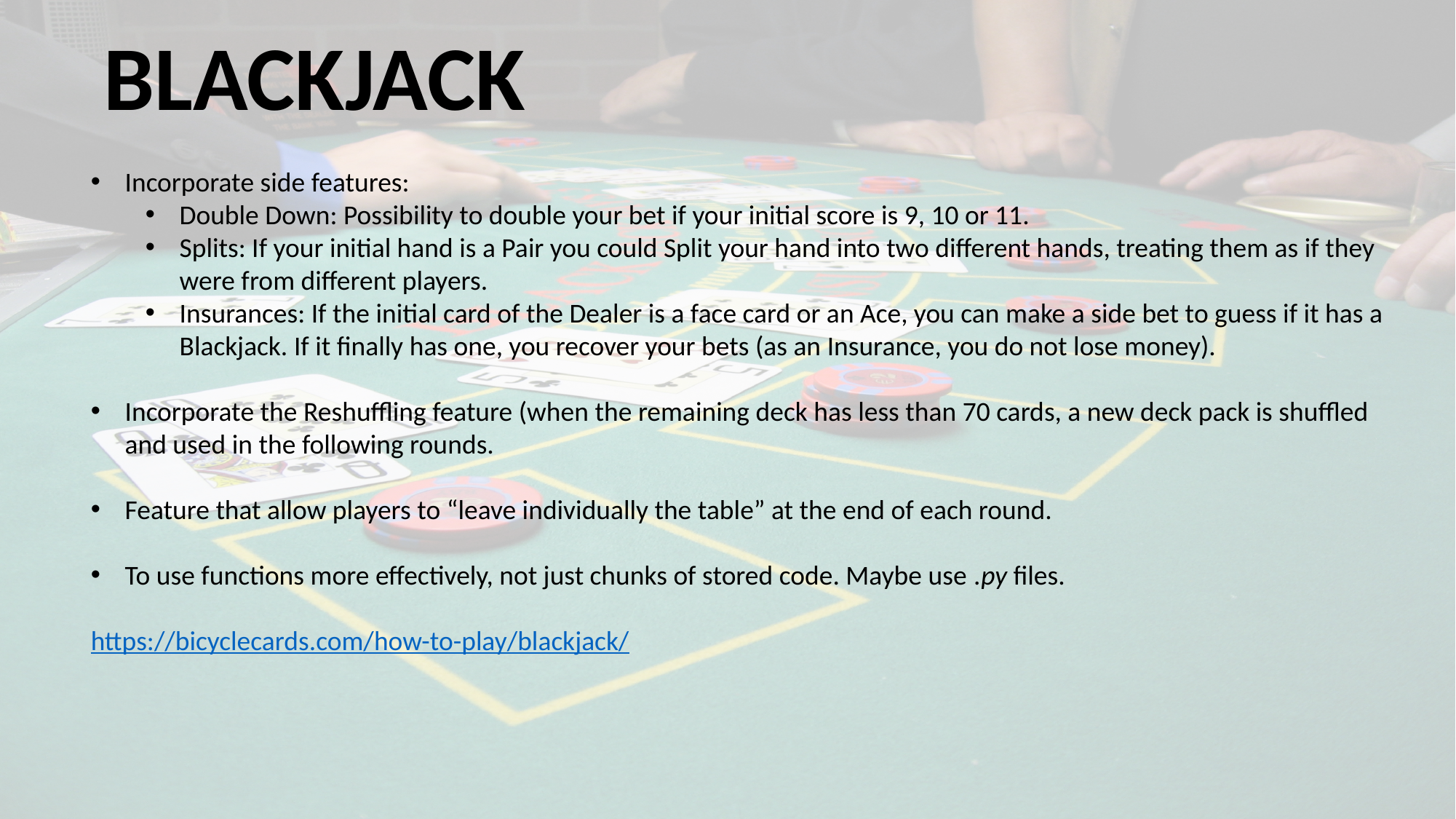

BLACKJACK
Incorporate side features:
Double Down: Possibility to double your bet if your initial score is 9, 10 or 11.
Splits: If your initial hand is a Pair you could Split your hand into two different hands, treating them as if they were from different players.
Insurances: If the initial card of the Dealer is a face card or an Ace, you can make a side bet to guess if it has a Blackjack. If it finally has one, you recover your bets (as an Insurance, you do not lose money).

Incorporate the Reshuffling feature (when the remaining deck has less than 70 cards, a new deck pack is shuffled and used in the following rounds.

Feature that allow players to “leave individually the table” at the end of each round.

To use functions more effectively, not just chunks of stored code. Maybe use .py files.

https://bicyclecards.com/how-to-play/blackjack/